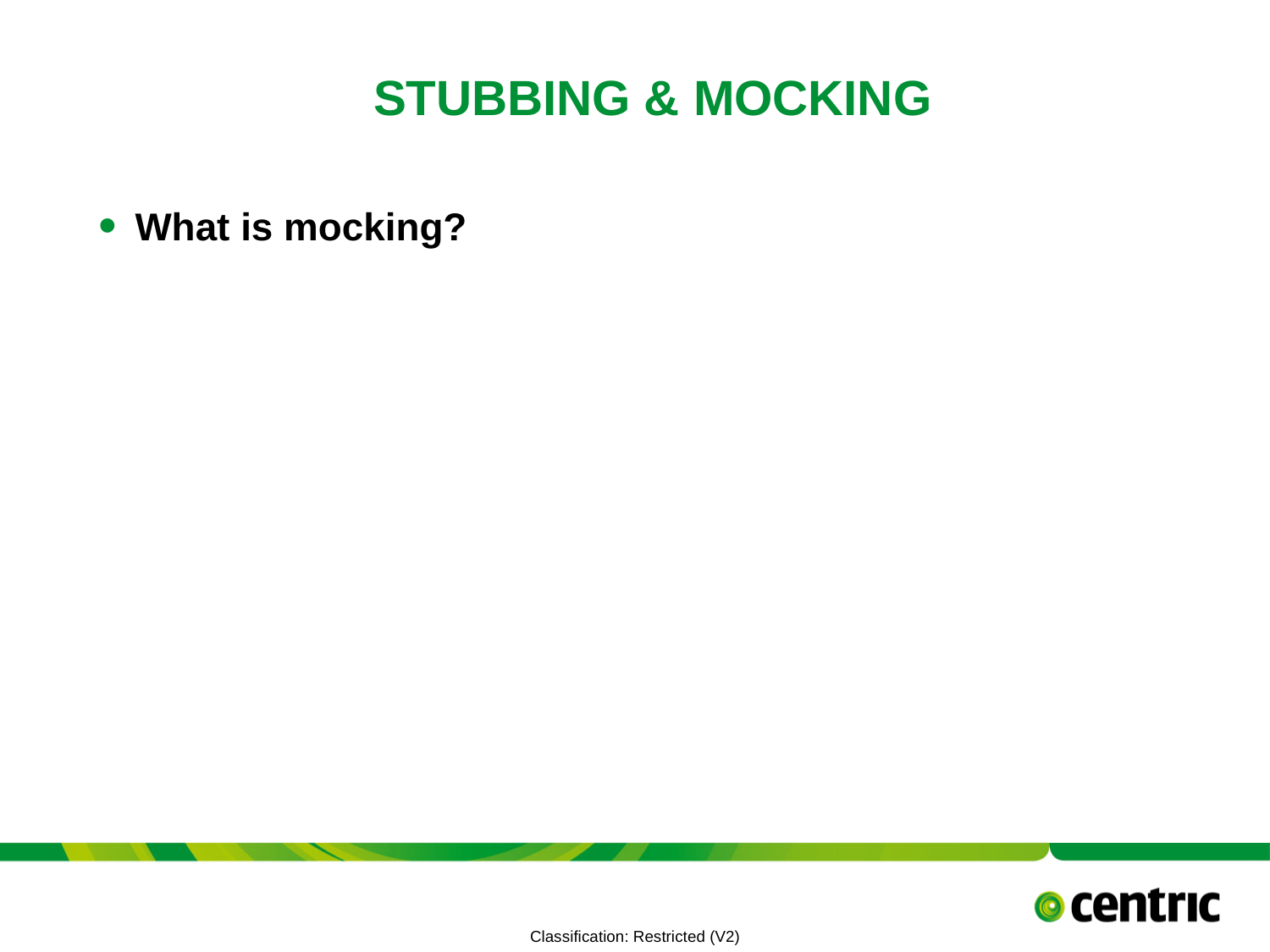

# Stubbing & Mocking
What is mocking?

TITLE PRESENTATION
July 10, 2021